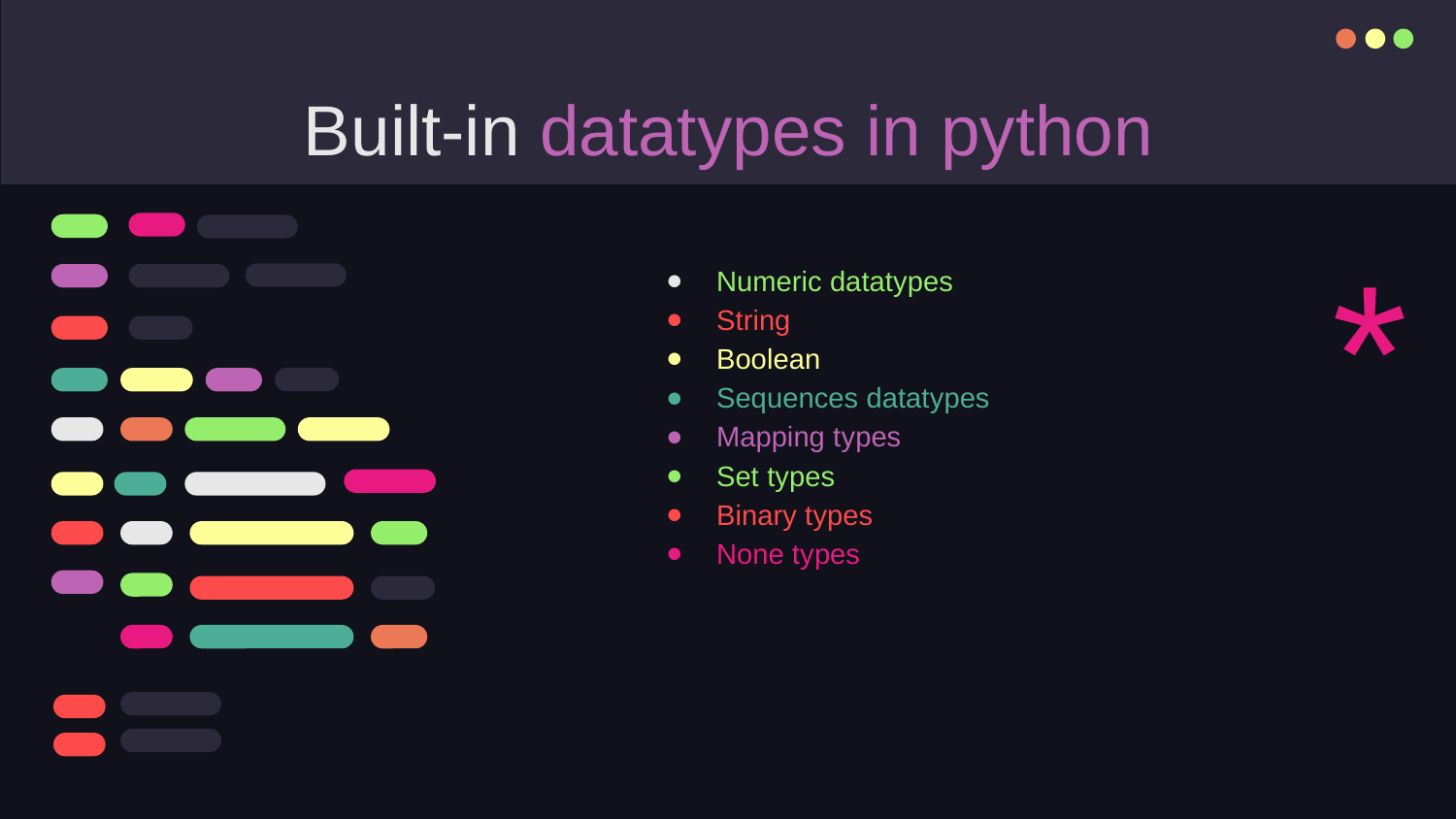

# Built-in datatypes in python

*
Numeric datatypes
String
Boolean
Sequences datatypes
Mapping types
Set types
Binary types
None types